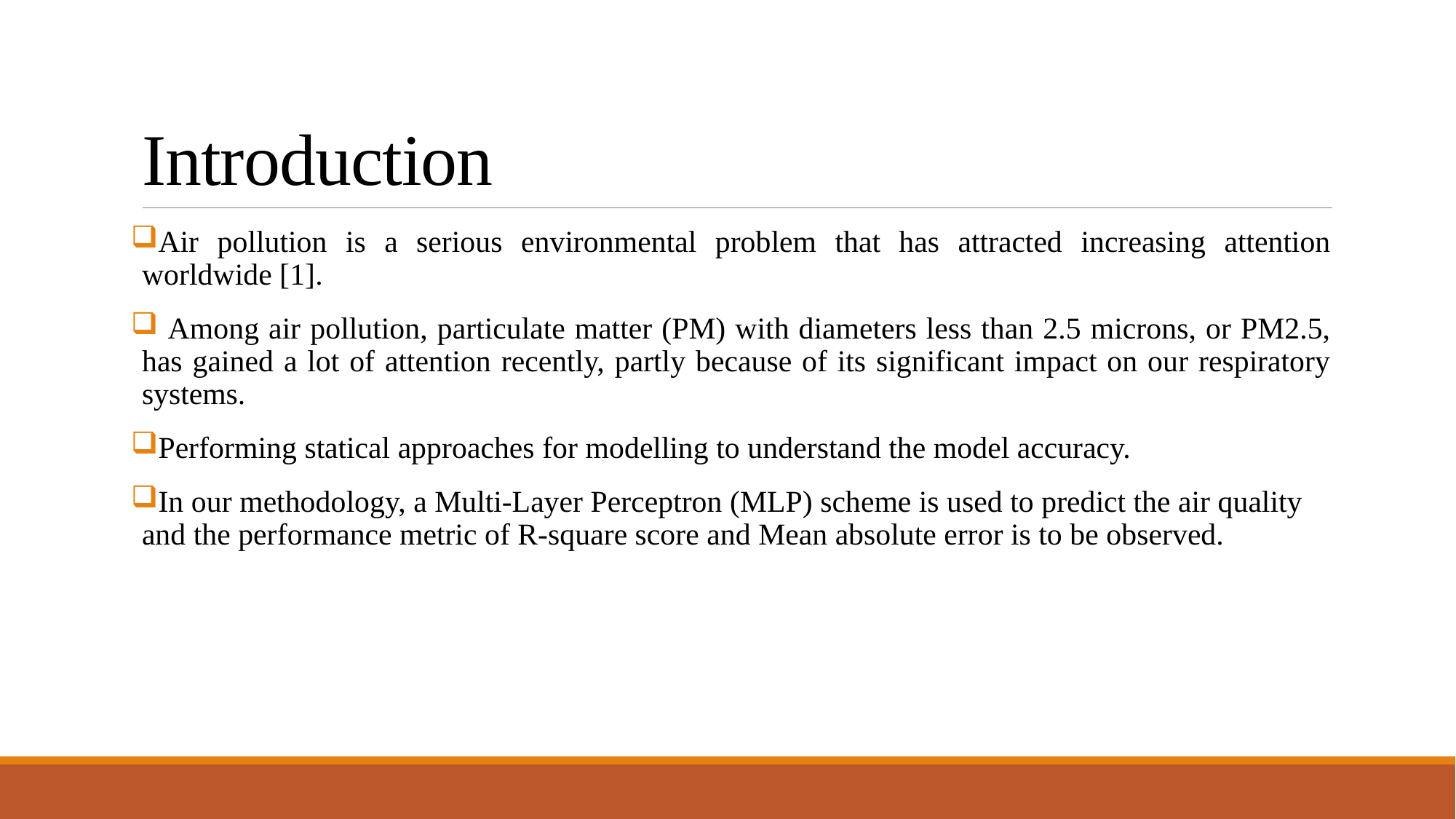

# Introduction
Air pollution is a serious environmental problem that has attracted increasing attention worldwide [1].
 Among air pollution, particulate matter (PM) with diameters less than 2.5 microns, or PM2.5, has gained a lot of attention recently, partly because of its significant impact on our respiratory systems.
Performing statical approaches for modelling to understand the model accuracy.
In our methodology, a Multi-Layer Perceptron (MLP) scheme is used to predict the air quality and the performance metric of R-square score and Mean absolute error is to be observed.